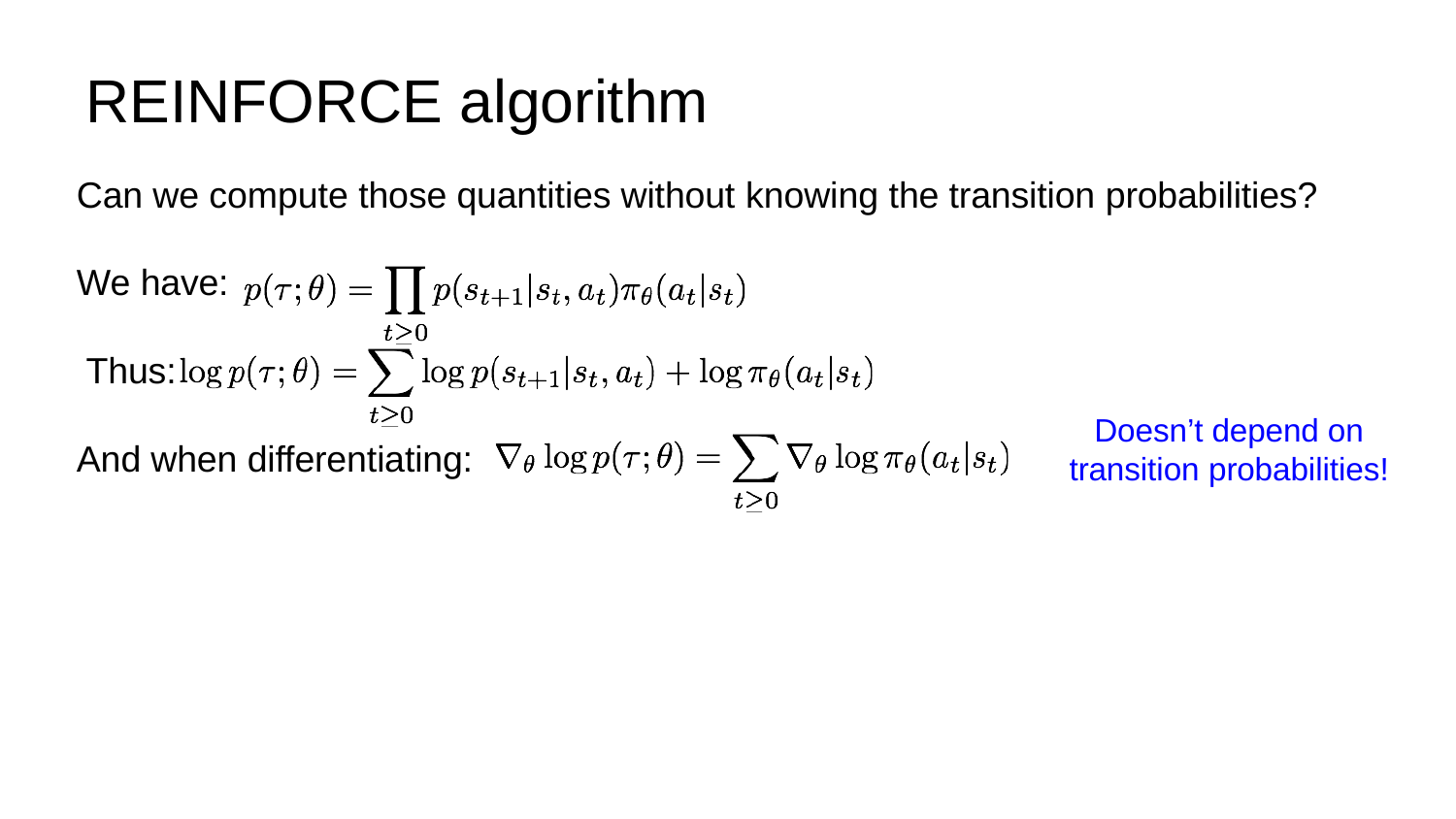

# REINFORCE algorithm
Can we compute those quantities without knowing the transition probabilities?
We have:  Thus:

Doesn’t depend on  transition probabilities!
And when differentiating:

Lecture 14 - 75
May 23, 2017
Fei-Fei Li & Justin Johnson & Serena Yeung